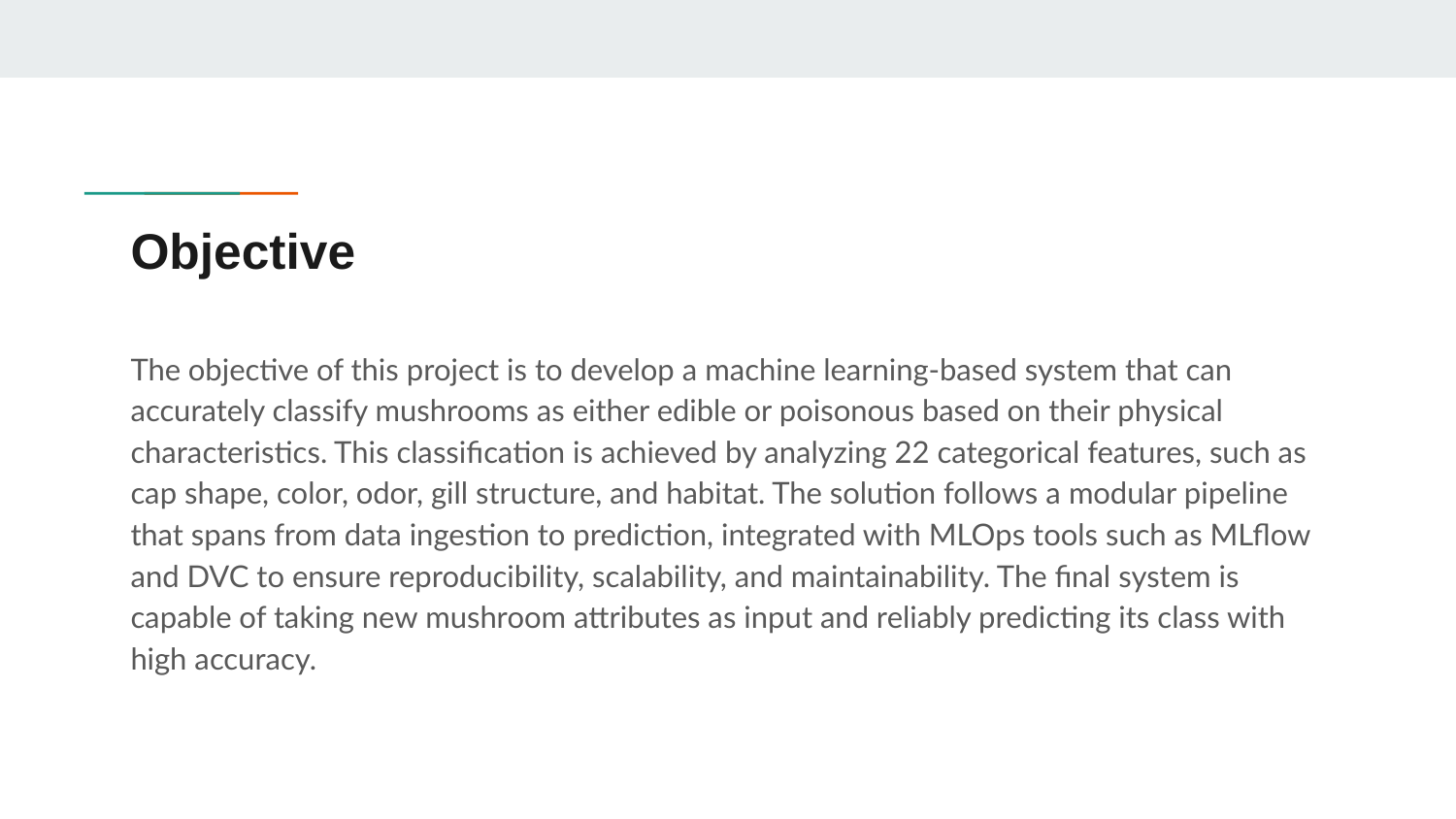

# Objective
The objective of this project is to develop a machine learning-based system that can accurately classify mushrooms as either edible or poisonous based on their physical characteristics. This classification is achieved by analyzing 22 categorical features, such as cap shape, color, odor, gill structure, and habitat. The solution follows a modular pipeline that spans from data ingestion to prediction, integrated with MLOps tools such as MLflow and DVC to ensure reproducibility, scalability, and maintainability. The final system is capable of taking new mushroom attributes as input and reliably predicting its class with high accuracy.